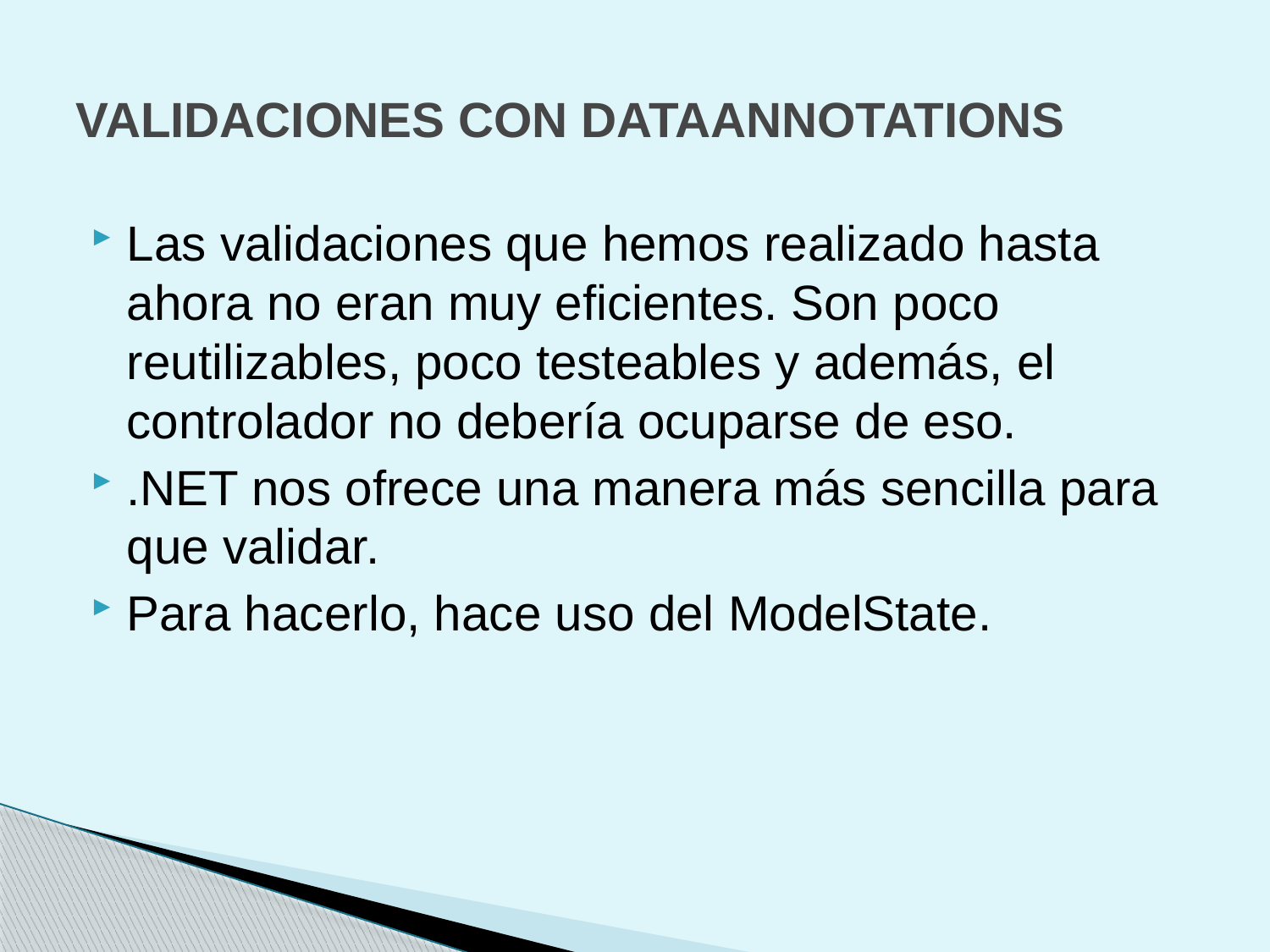

# VALIDACIONES CON DATAANNOTATIONS
Las validaciones que hemos realizado hasta ahora no eran muy eficientes. Son poco reutilizables, poco testeables y además, el controlador no debería ocuparse de eso.
.NET nos ofrece una manera más sencilla para que validar.
Para hacerlo, hace uso del ModelState.